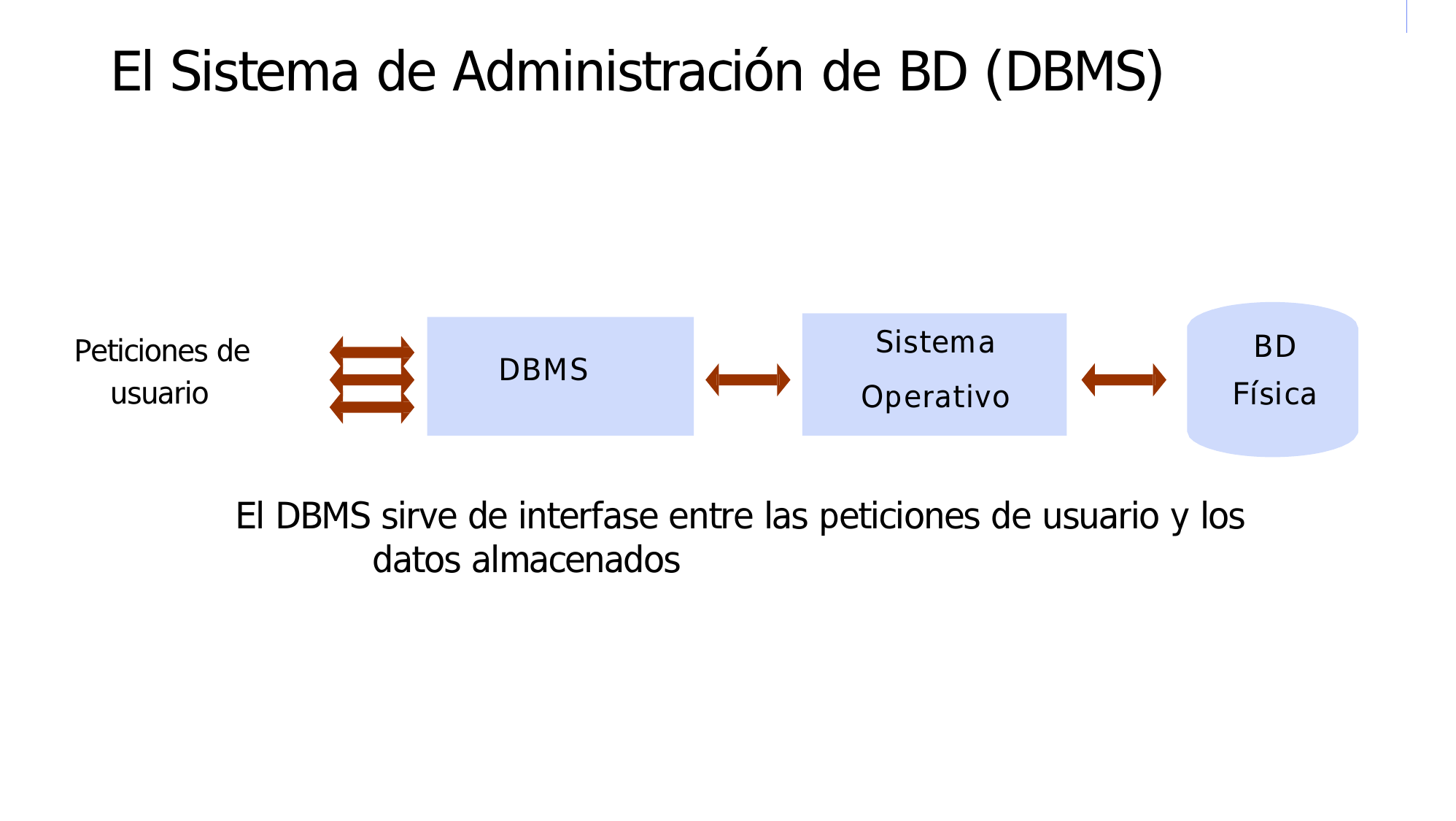

El Sistema de Administración de BD (DBMS)

Sistema
Operativo
BD
Física
Peticiones de

DBMS

usuario

El DBMS sirve de interfase entre las peticiones de usuario y los datos almacenados